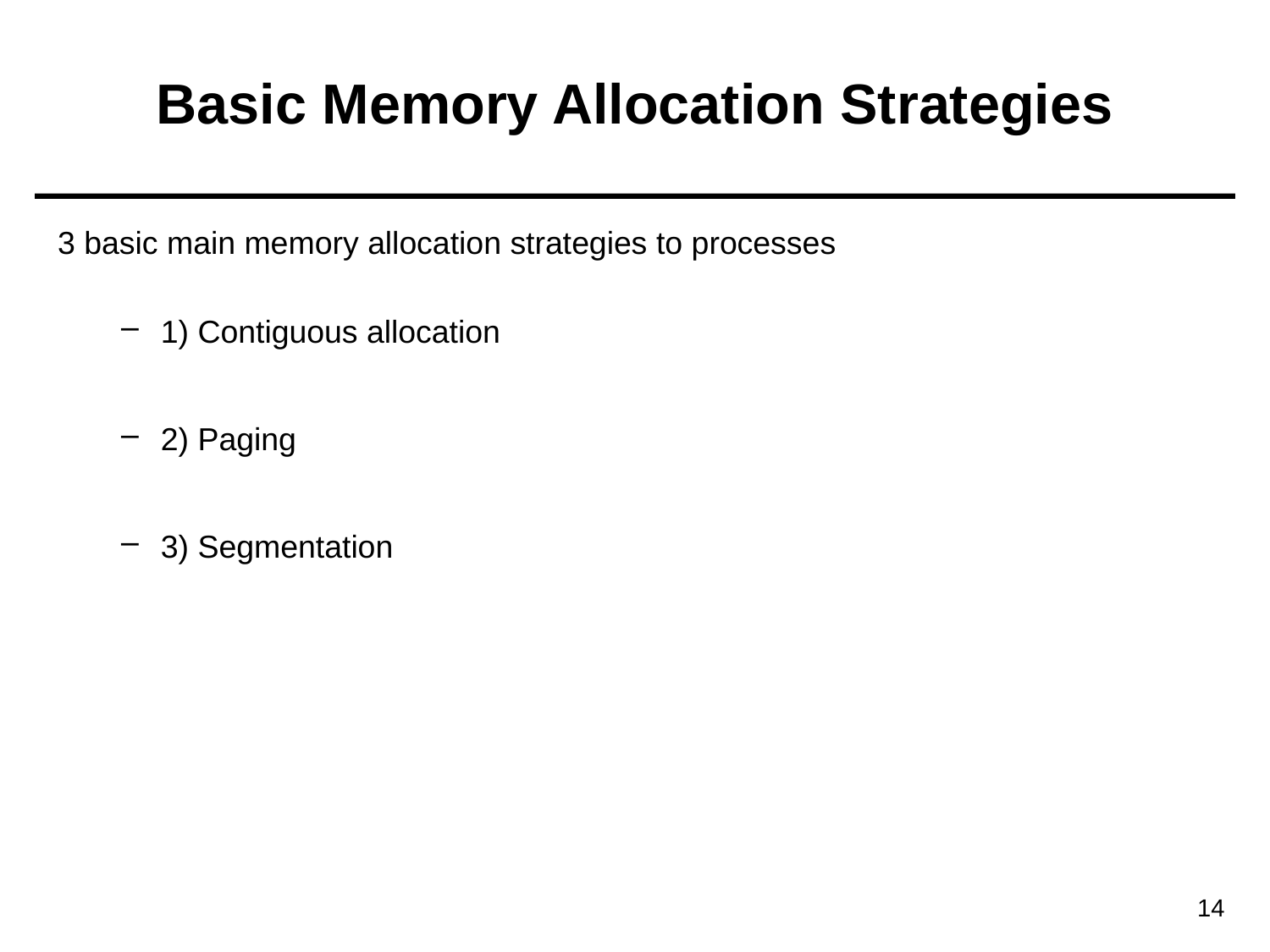

# Basic Memory Allocation Strategies
3 basic main memory allocation strategies to processes

1) Contiguous allocation

2) Paging

3) Segmentation
14